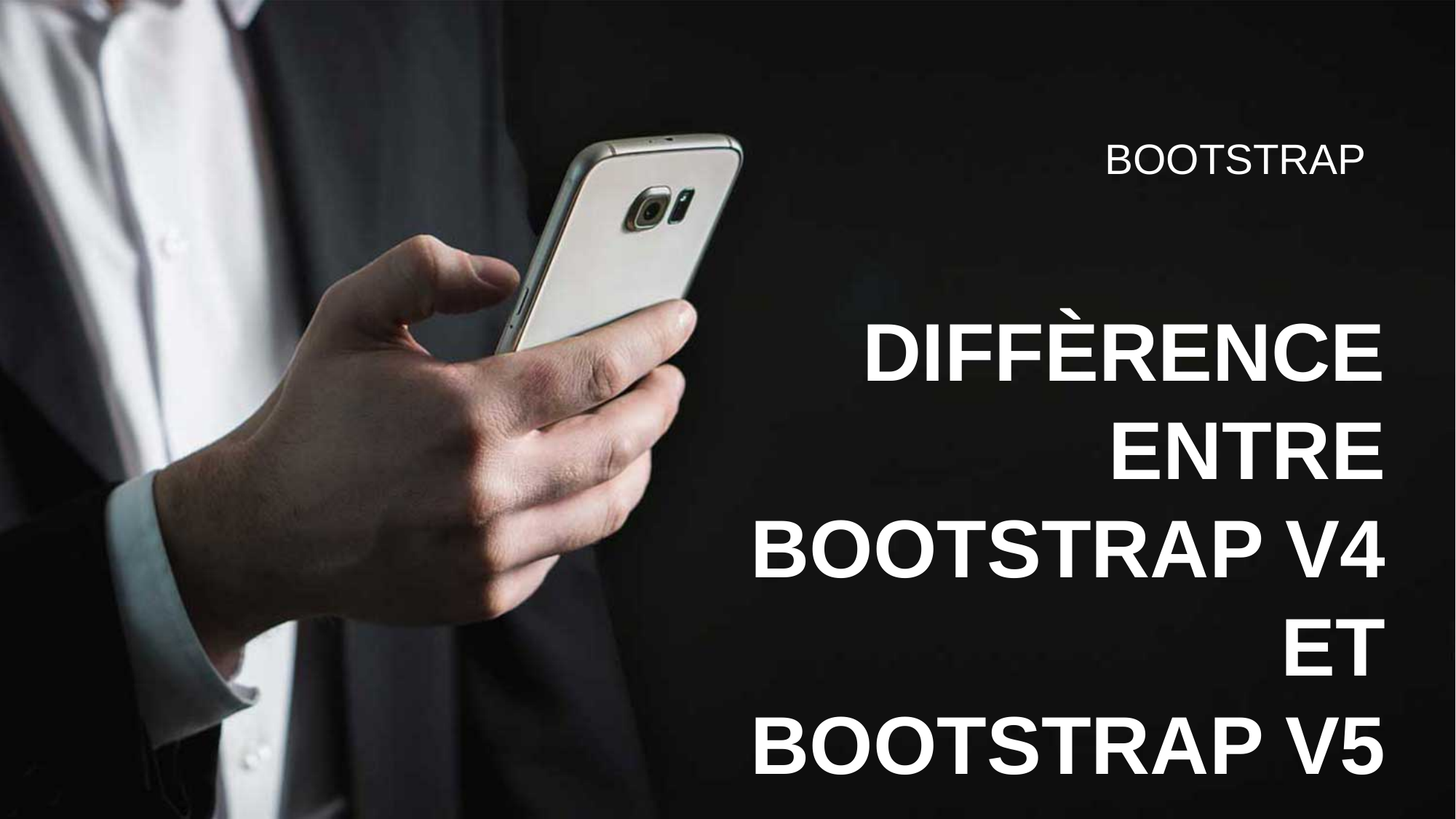

BOOTSTRAP
DIFFÈRENCE
ENTRE
BOOTSTRAP V4
ET
BOOTSTRAP V5